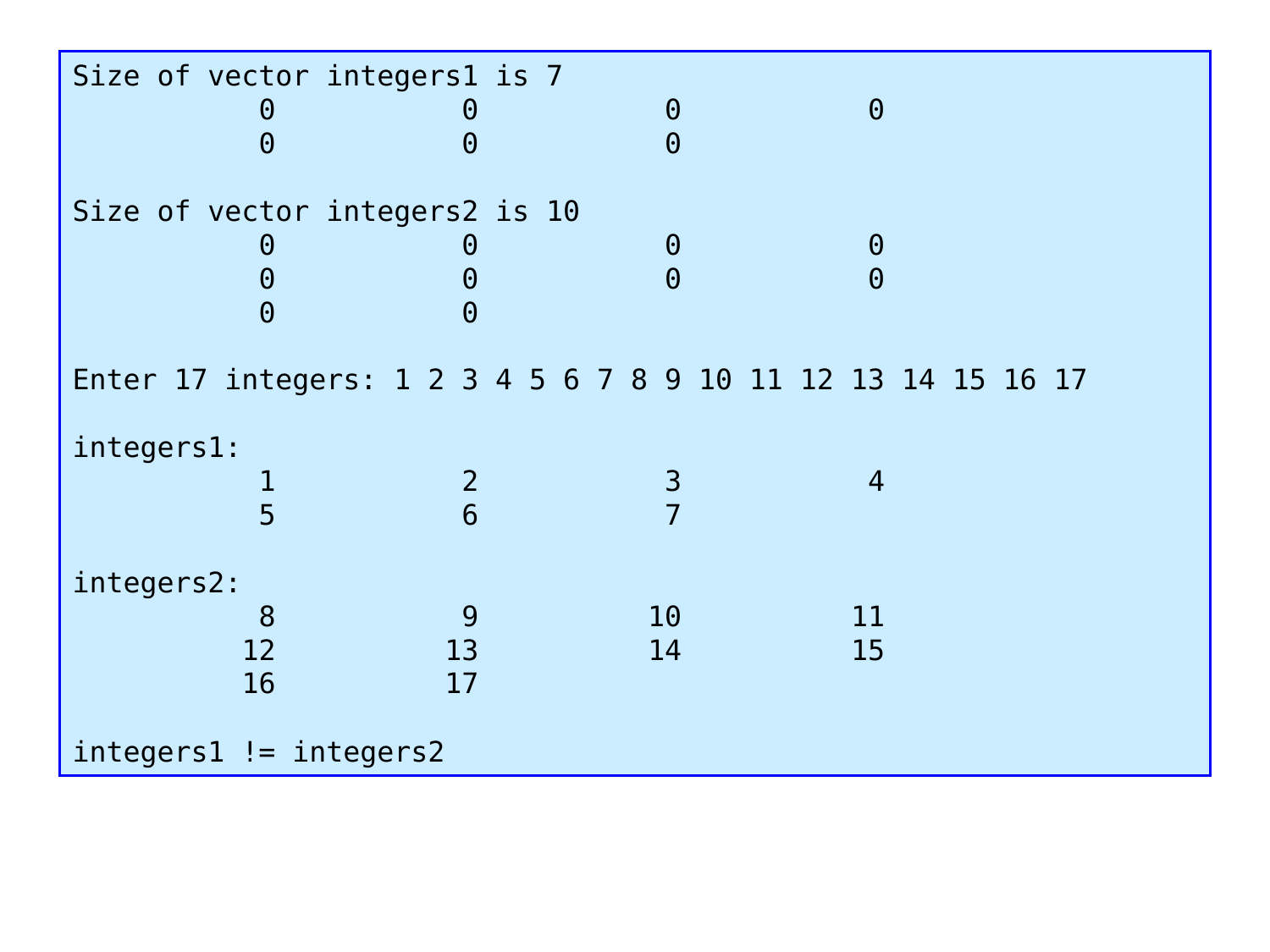

Size of vector integers1 is 7
           0           0           0           0
           0           0           0

Size of vector integers2 is 10
           0           0           0           0
           0           0           0           0
           0           0

Enter 17 integers: 1 2 3 4 5 6 7 8 9 10 11 12 13 14 15 16 17

integers1:
           1           2           3           4
           5           6           7

integers2:
           8           9          10          11
          12          13          14          15
          16          17

integers1 != integers2